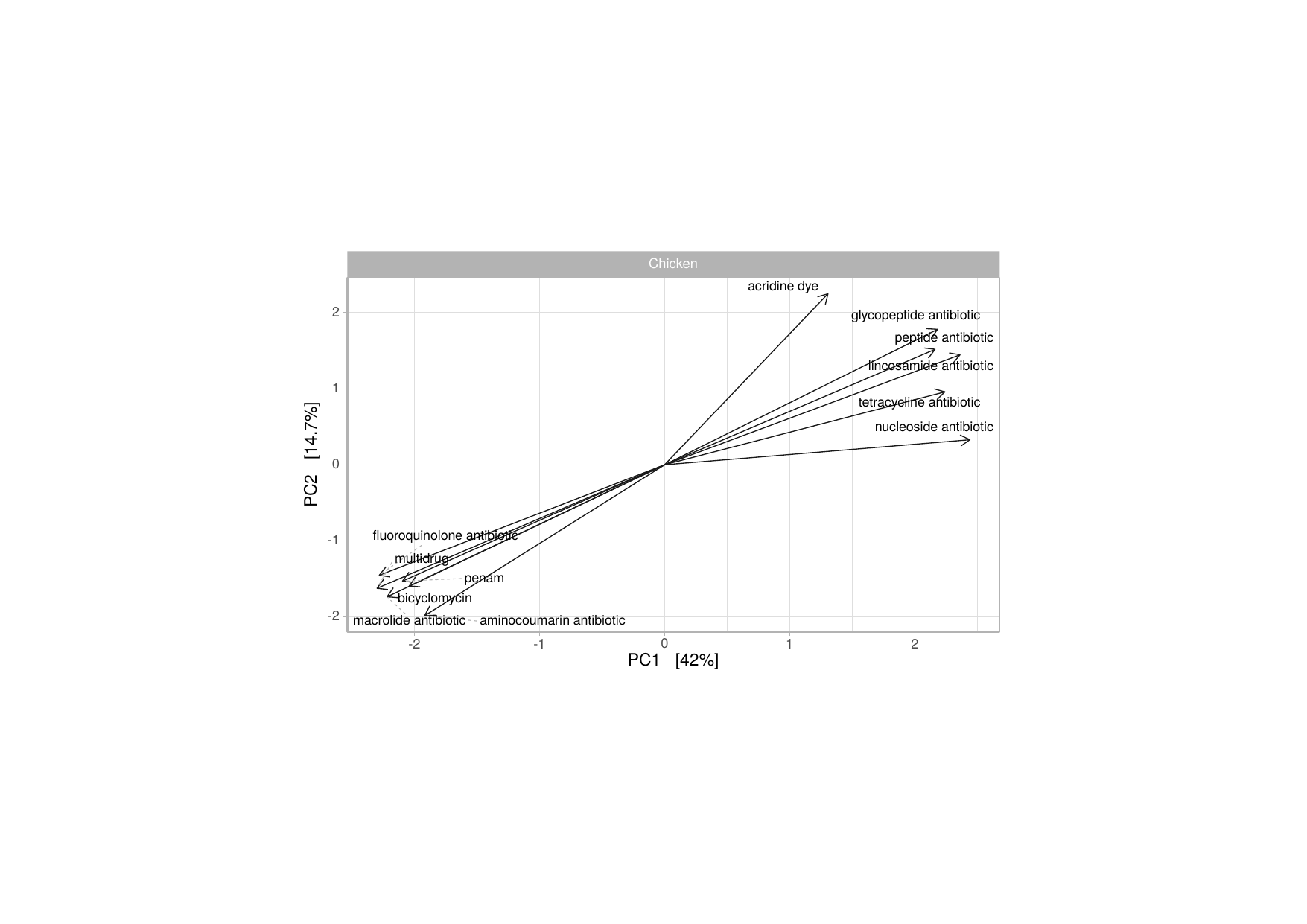

Chicken

acridine dye

2
glycopeptide antibiotic

peptide antibiotic

lincosamide antibiotic
1

tetracycline antibiotic
nucleoside antibiotic

PC2   [14.7%]
0

fluoroquinolone antibiotic
-1

multidrug

penam

bicyclomycin

-2

aminocoumarin antibiotic
macrolide antibiotic

0
-2
2
-1
1
PC1   [42%]